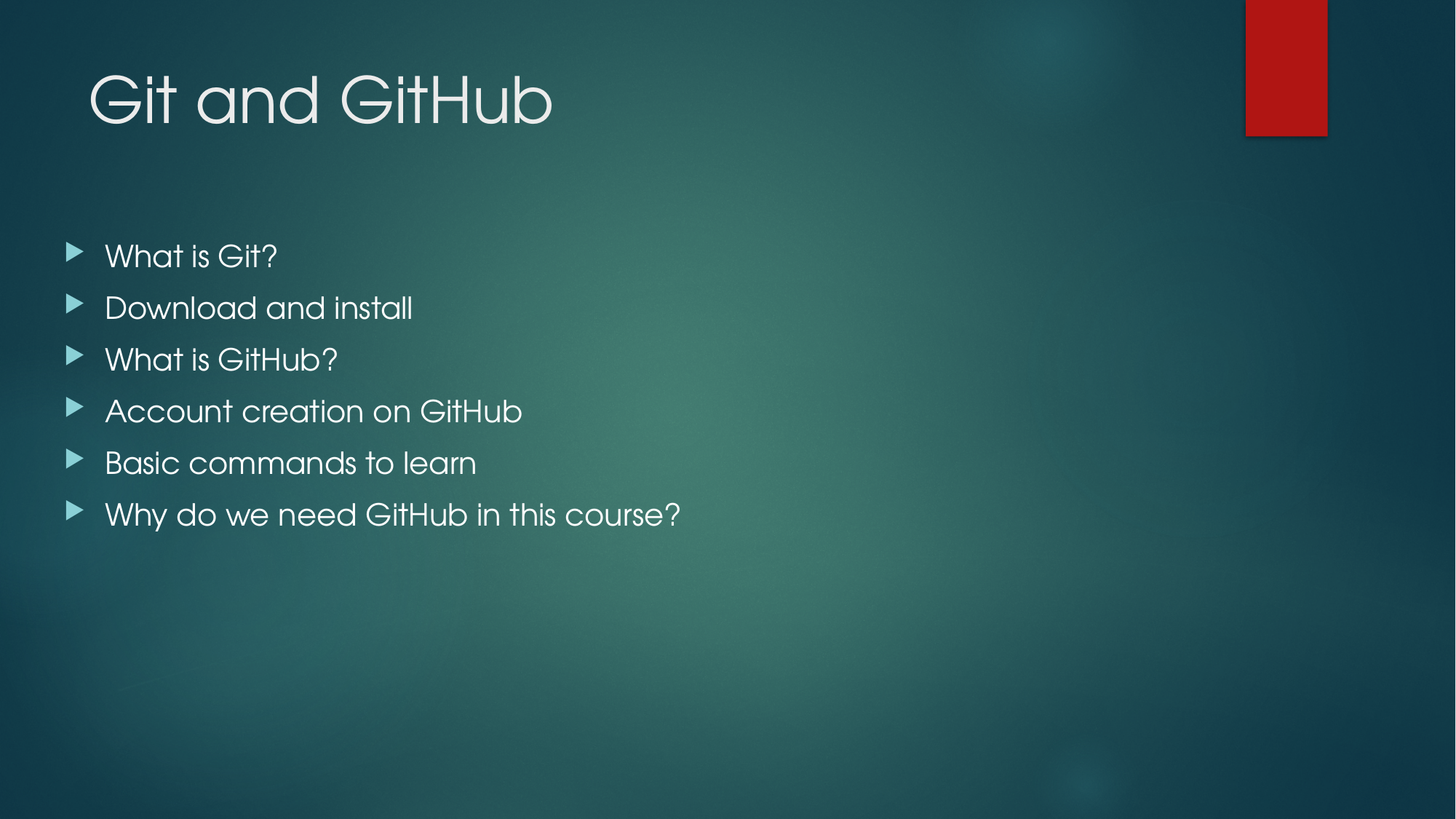

# Git and GitHub

What is Git?
Download and install
What is GitHub?
Account creation on GitHub
Basic commands to learn
Why do we need GitHub in this course?